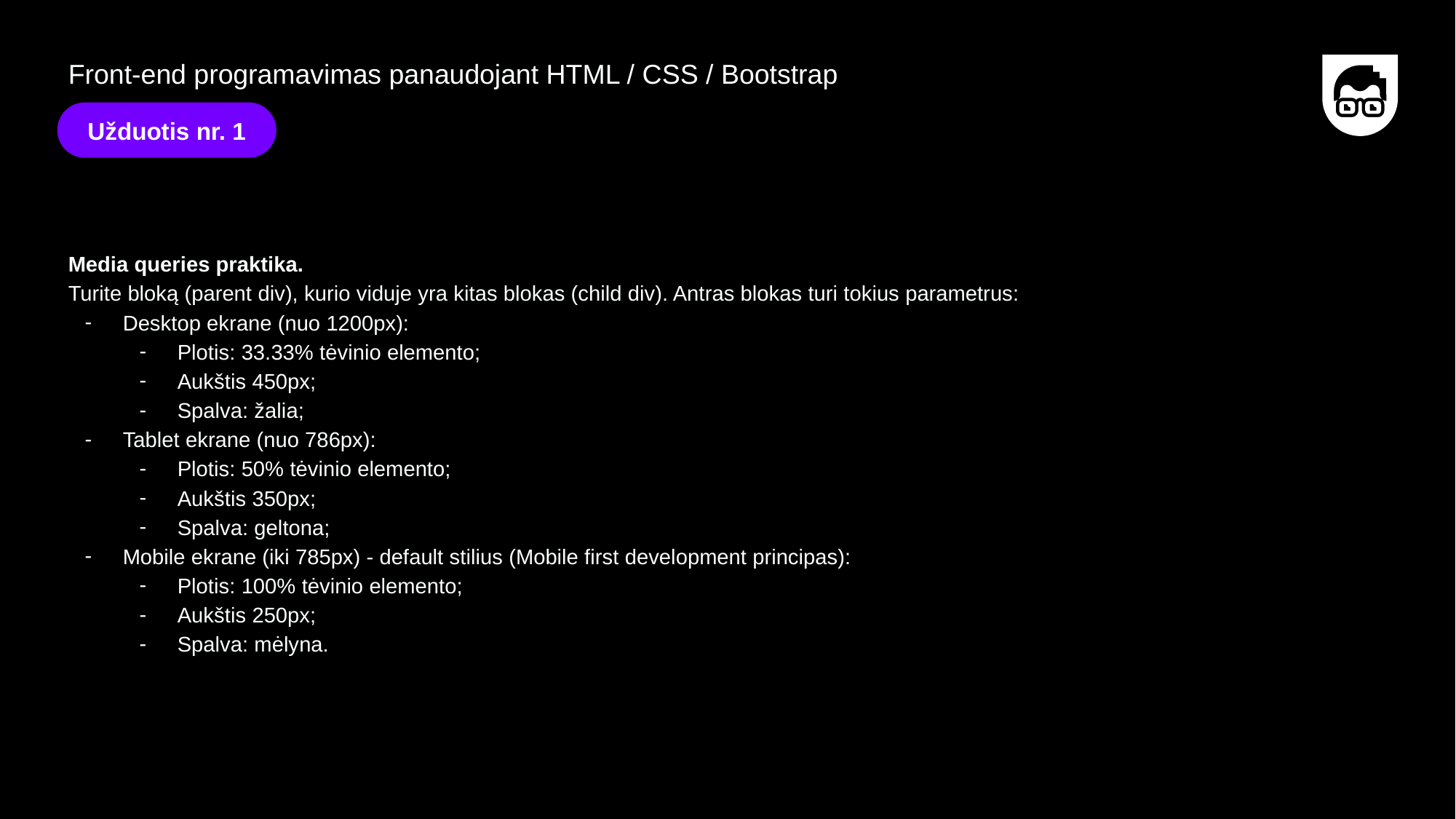

Front-end programavimas panaudojant HTML / CSS / Bootstrap

Užduotis nr. 1
Media queries praktika.
Turite bloką (parent div), kurio viduje yra kitas blokas (child div). Antras blokas turi tokius parametrus:
Desktop ekrane (nuo 1200px):
Plotis: 33.33% tėvinio elemento;
Aukštis 450px;
Spalva: žalia;
Tablet ekrane (nuo 786px):
Plotis: 50% tėvinio elemento;
Aukštis 350px;
Spalva: geltona;
Mobile ekrane (iki 785px) - default stilius (Mobile first development principas):
Plotis: 100% tėvinio elemento;
Aukštis 250px;
Spalva: mėlyna.